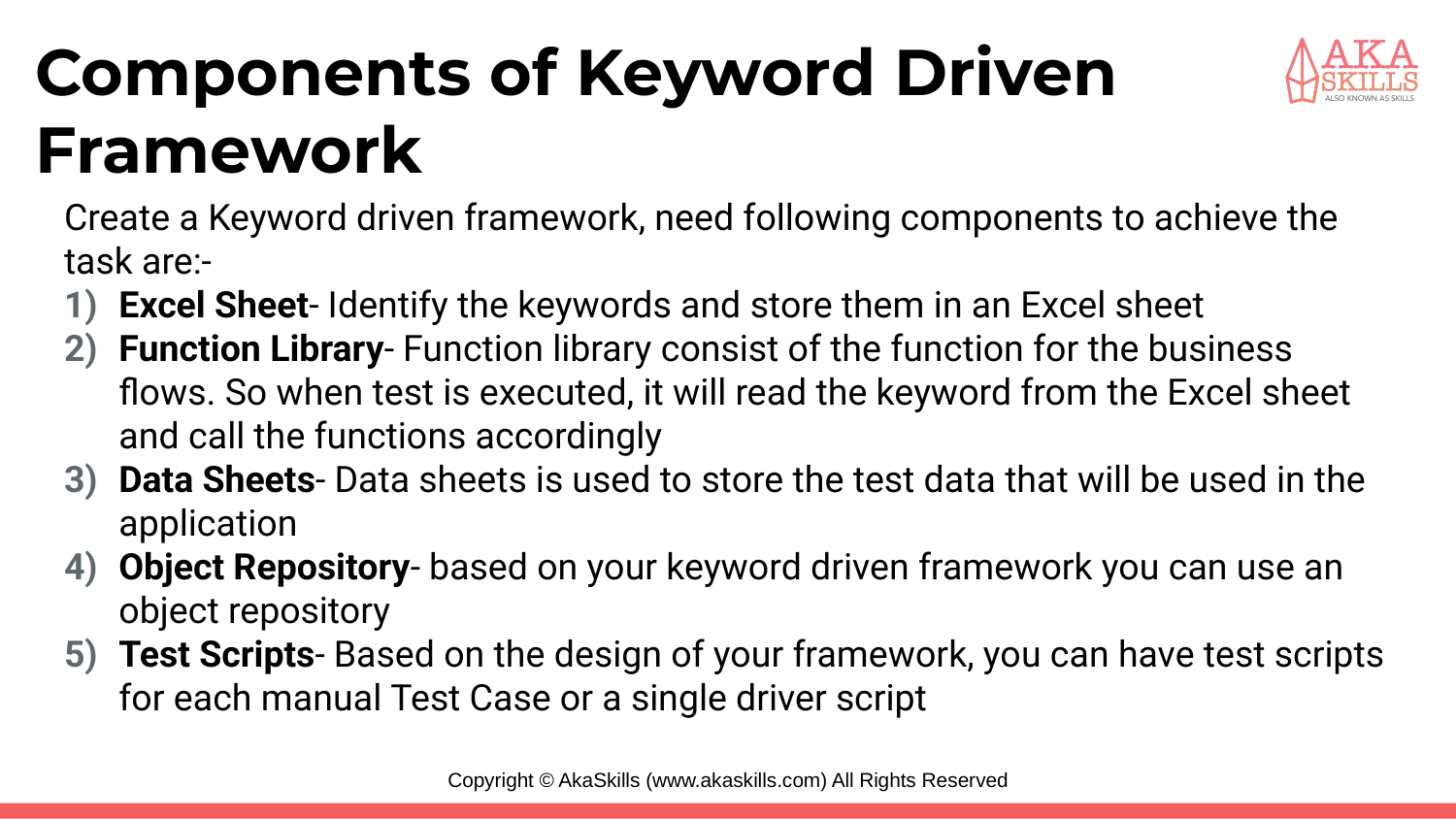

# Components of Keyword Driven Framework
Create a Keyword driven framework, need following components to achieve the task are:-
Excel Sheet- Identify the keywords and store them in an Excel sheet
Function Library- Function library consist of the function for the business flows. So when test is executed, it will read the keyword from the Excel sheet and call the functions accordingly
Data Sheets- Data sheets is used to store the test data that will be used in the application
Object Repository- based on your keyword driven framework you can use an object repository
Test Scripts- Based on the design of your framework, you can have test scripts for each manual Test Case or a single driver script